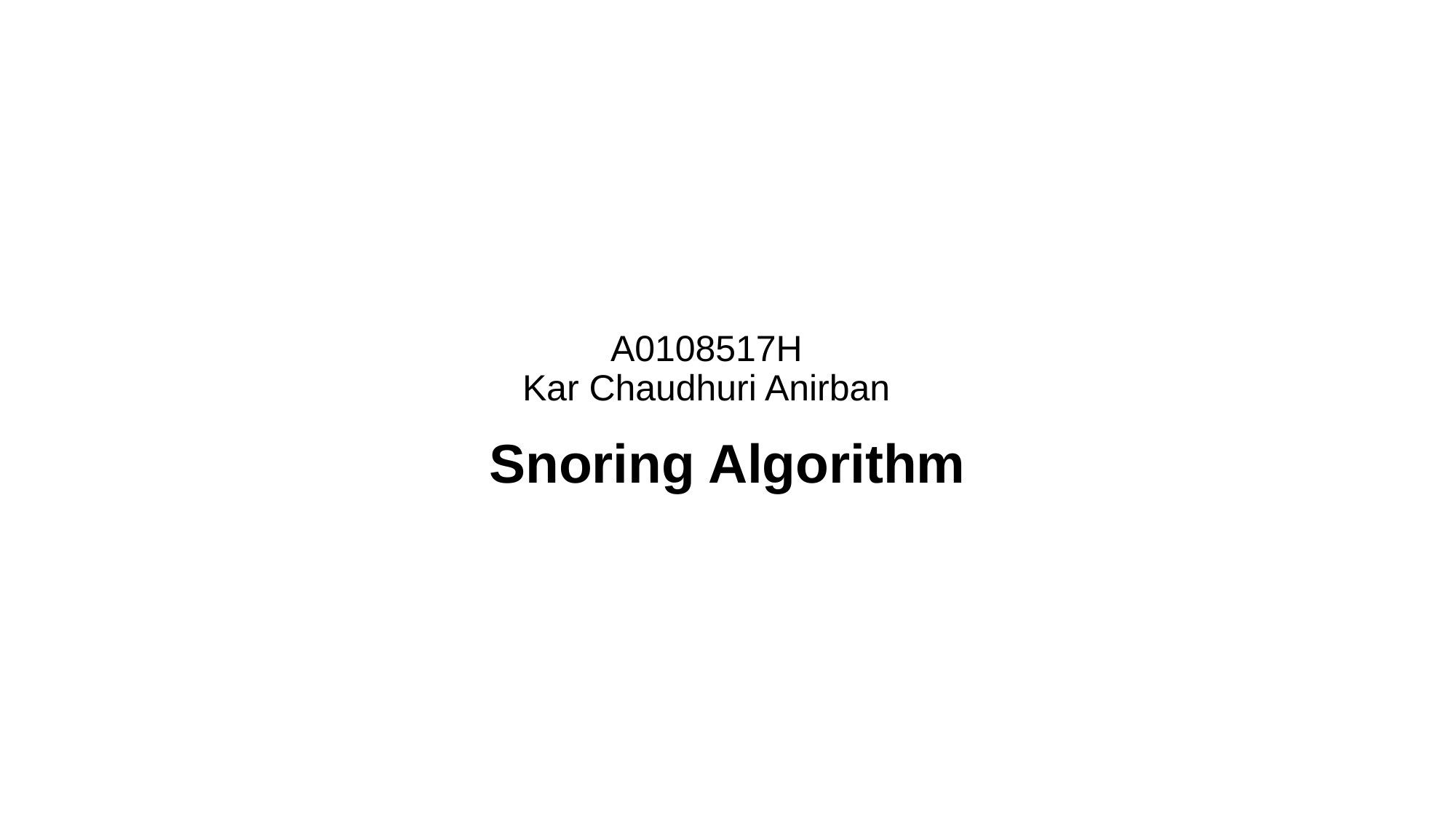

# A0108517H Kar Chaudhuri Anirban
Snoring Algorithm